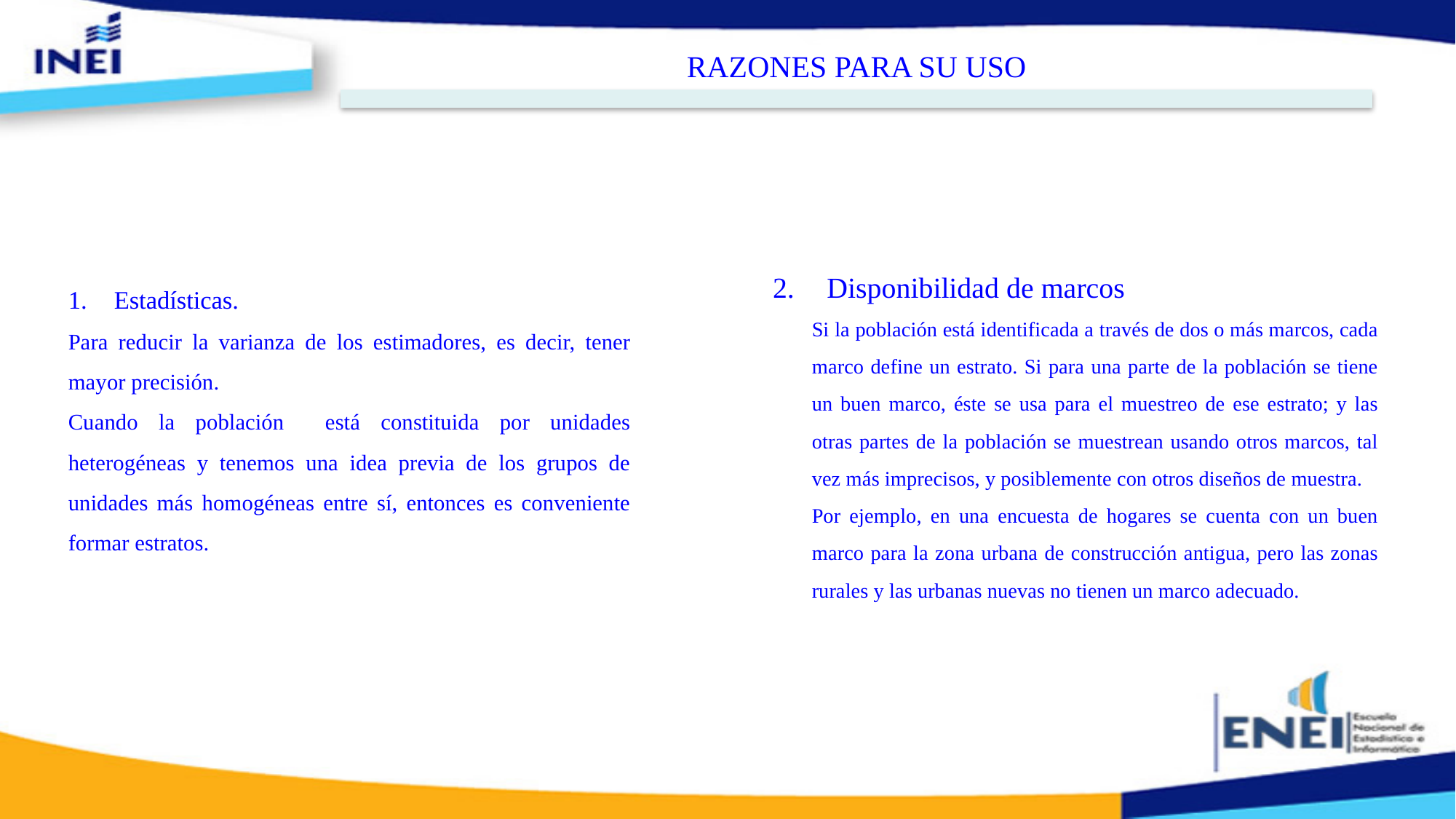

RAZONES PARA SU USO
Disponibilidad de marcos
Si la población está identificada a través de dos o más marcos, cada marco define un estrato. Si para una parte de la población se tiene un buen marco, éste se usa para el muestreo de ese estrato; y las otras partes de la población se muestrean usando otros marcos, tal vez más imprecisos, y posiblemente con otros diseños de muestra.
Por ejemplo, en una encuesta de hogares se cuenta con un buen marco para la zona urbana de construcción antigua, pero las zonas rurales y las urbanas nuevas no tienen un marco adecuado.
Estadísticas.
Para reducir la varianza de los estimadores, es decir, tener mayor precisión.
Cuando la población  está constituida por unidades heterogéneas y tenemos una idea previa de los grupos de unidades más homogéneas entre sí, entonces es conveniente formar estratos.